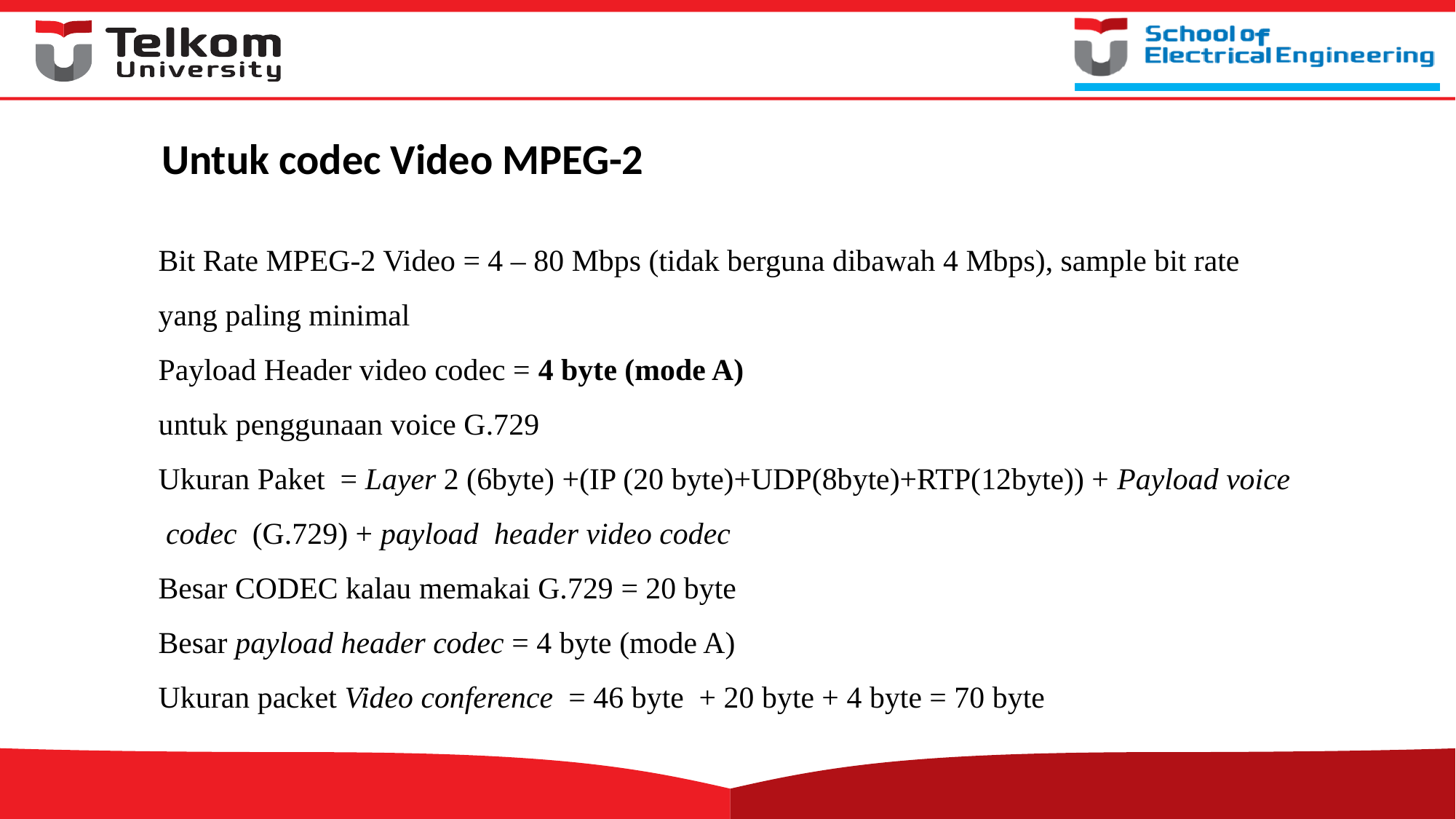

Untuk codec Video MPEG-2
Bit Rate MPEG-2 Video = 4 – 80 Mbps (tidak berguna dibawah 4 Mbps), sample bit rate yang paling minimal
Payload Header video codec = 4 byte (mode A)
untuk penggunaan voice G.729
Ukuran Paket  = Layer 2 (6byte) +(IP (20 byte)+UDP(8byte)+RTP(12byte)) + Payload voice  codec  (G.729) + payload  header video codec
Besar CODEC kalau memakai G.729 = 20 byte
Besar payload header codec = 4 byte (mode A)
Ukuran packet Video conference  = 46 byte  + 20 byte + 4 byte = 70 byte